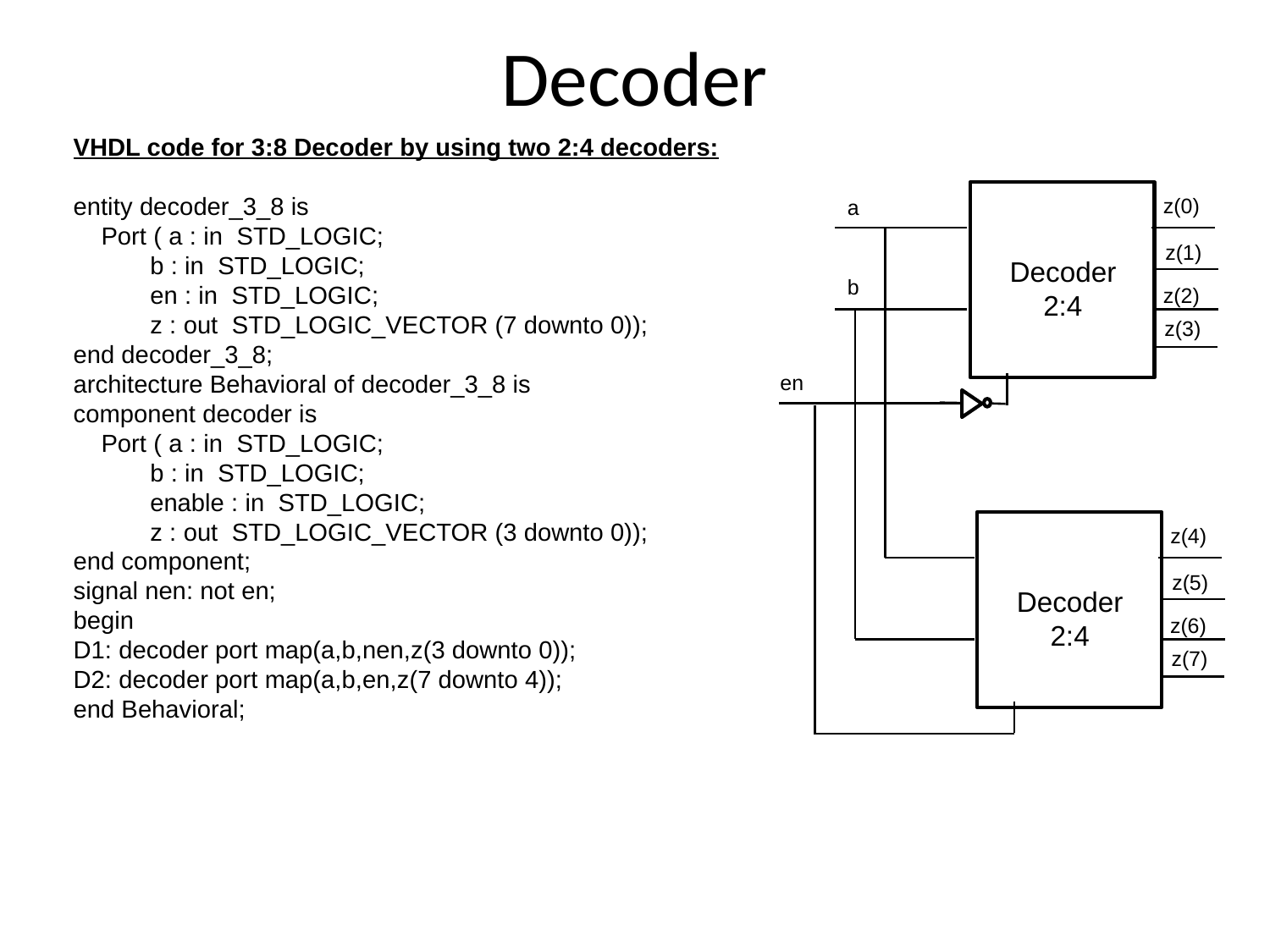

Decoder
VHDL code for 3:8 Decoder by using two 2:4 decoders:

entity decoder_3_8 is
    Port ( a : in  STD_LOGIC;
           b : in  STD_LOGIC;
           en : in  STD_LOGIC;
           z : out  STD_LOGIC_VECTOR (7 downto 0));
end decoder_3_8;
architecture Behavioral of decoder_3_8 is
component decoder is
    Port ( a : in  STD_LOGIC;
           b : in  STD_LOGIC;
           enable : in  STD_LOGIC;
           z : out  STD_LOGIC_VECTOR (3 downto 0));
end component;
signal nen: not en;
begin
D1: decoder port map(a,b,nen,z(3 downto 0));
D2: decoder port map(a,b,en,z(7 downto 4));
end Behavioral;
z(0)
a

z(1)
Decoder
2:4
b
z(2)
z(3)
en

z(4)

z(5)
Decoder
2:4
z(6)
z(7)